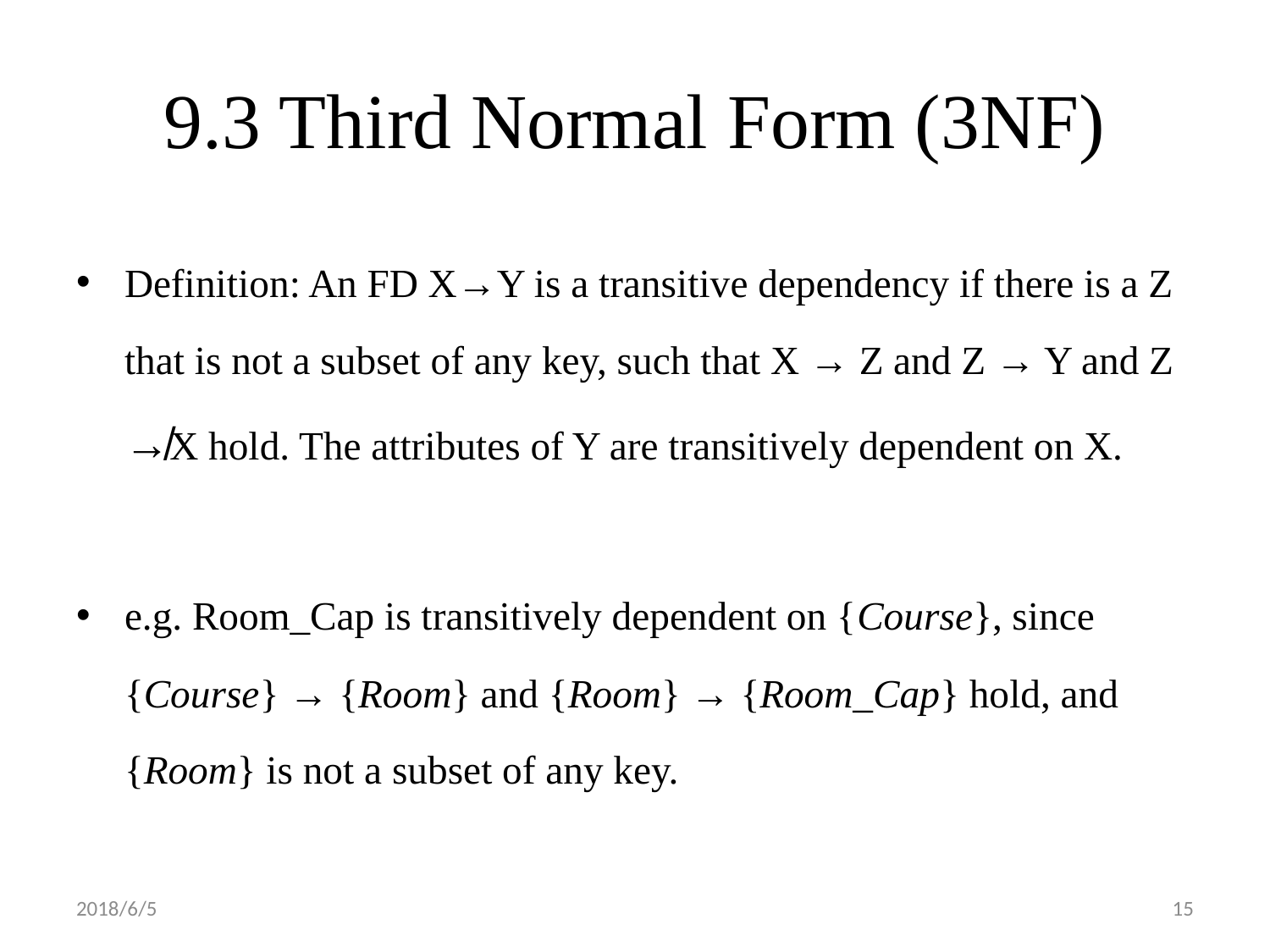

# 9.3 Third Normal Form (3NF)
Definition: An FD X→Y is a transitive dependency if there is a Z that is not a subset of any key, such that X → Z and Z → Y and Z  ↛X hold. The attributes of Y are transitively dependent on X.

e.g. Room_Cap is transitively dependent on {Course}, since {Course} → {Room} and {Room} → {Room_Cap} hold, and {Room} is not a subset of any key.
2018/6/5
15